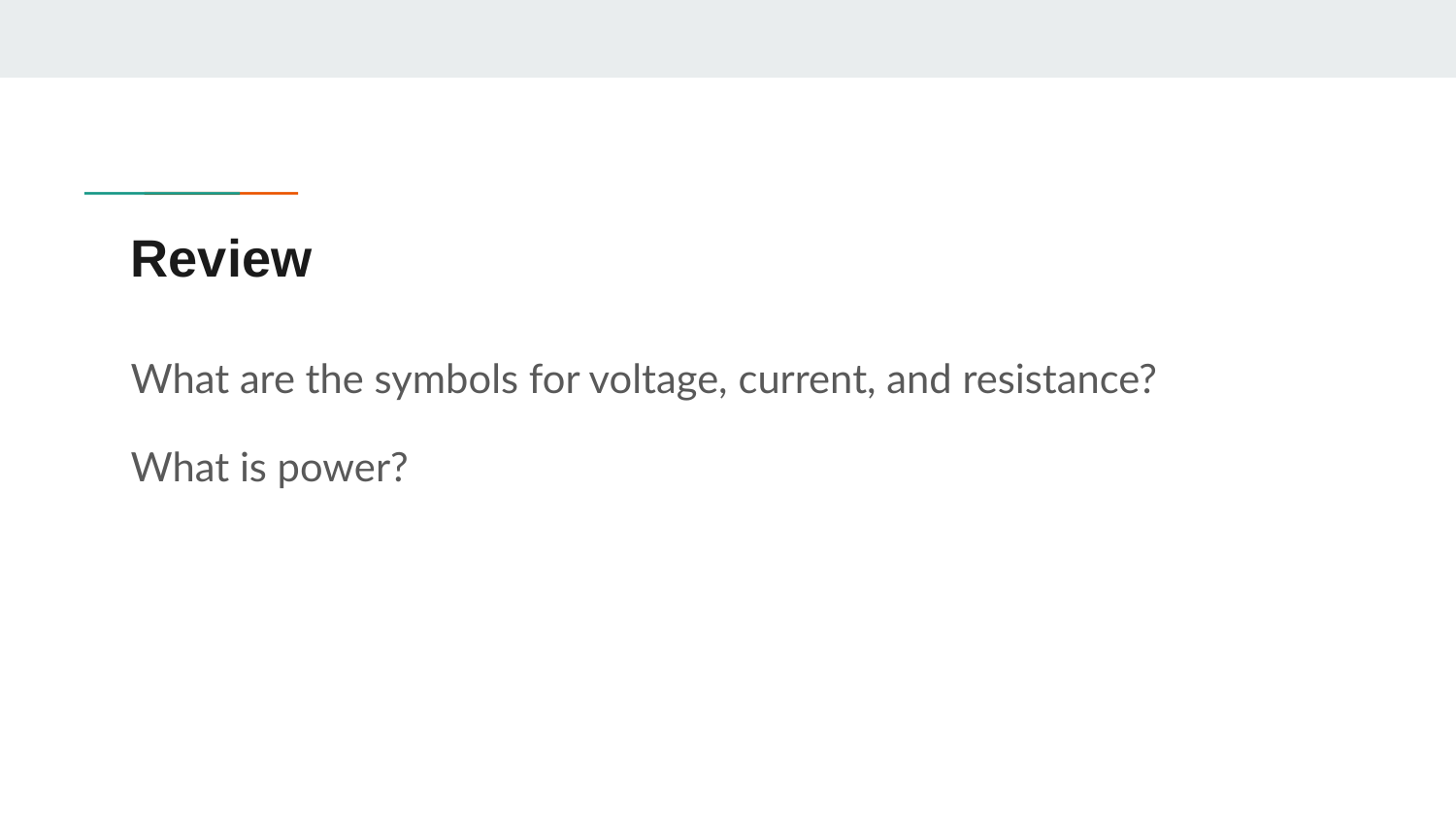

# Review
What are the symbols for voltage, current, and resistance?
What is power?